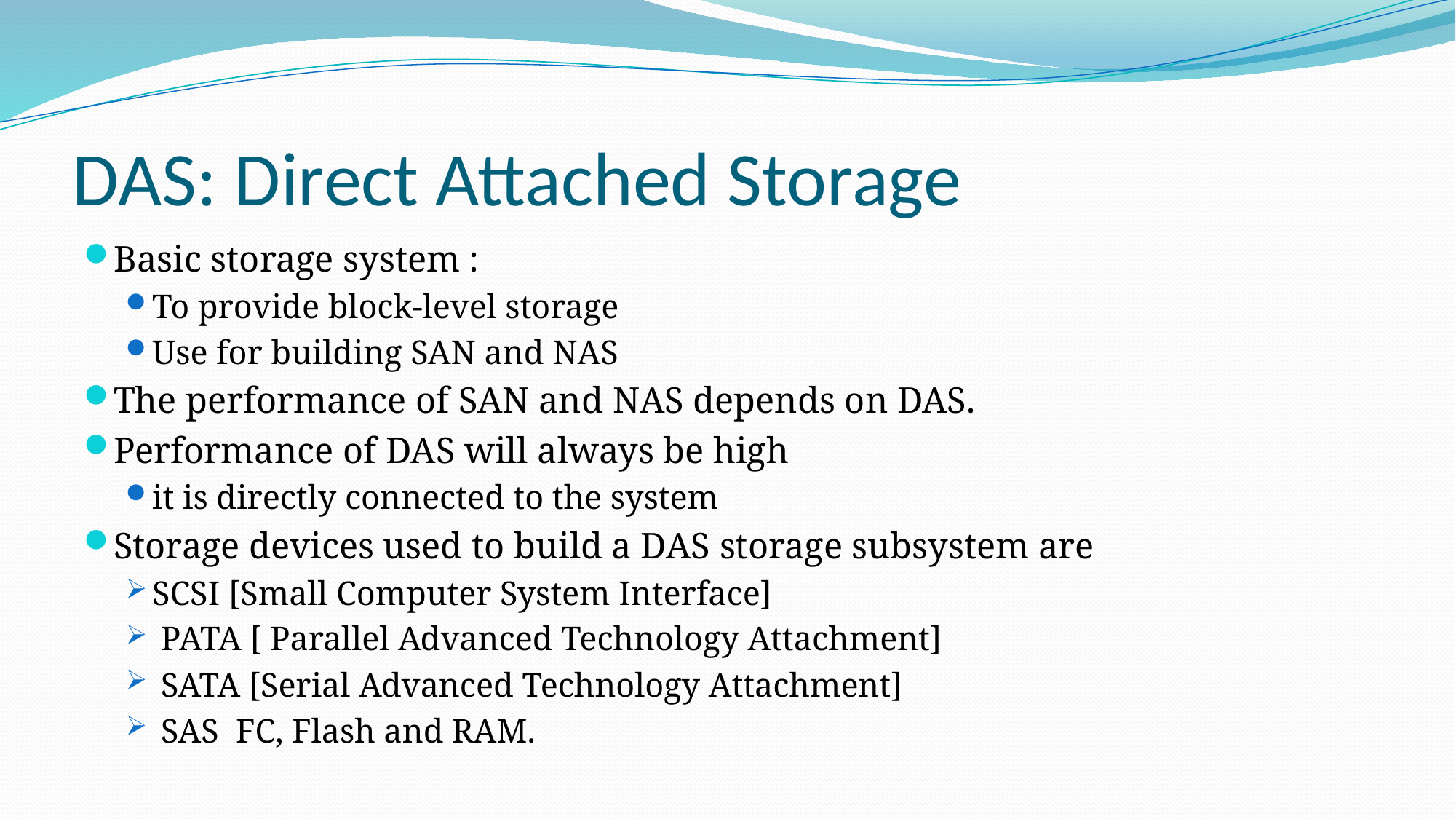

# DAS: Direct Attached Storage
Basic storage system :
To provide block-level storage
Use for building SAN and NAS
The performance of SAN and NAS depends on DAS.
Performance of DAS will always be high
it is directly connected to the system
Storage devices used to build a DAS storage subsystem are
SCSI [Small Computer System Interface]
 PATA [ Parallel Advanced Technology Attachment]
 SATA [Serial Advanced Technology Attachment]
 SAS  FC, Flash and RAM.